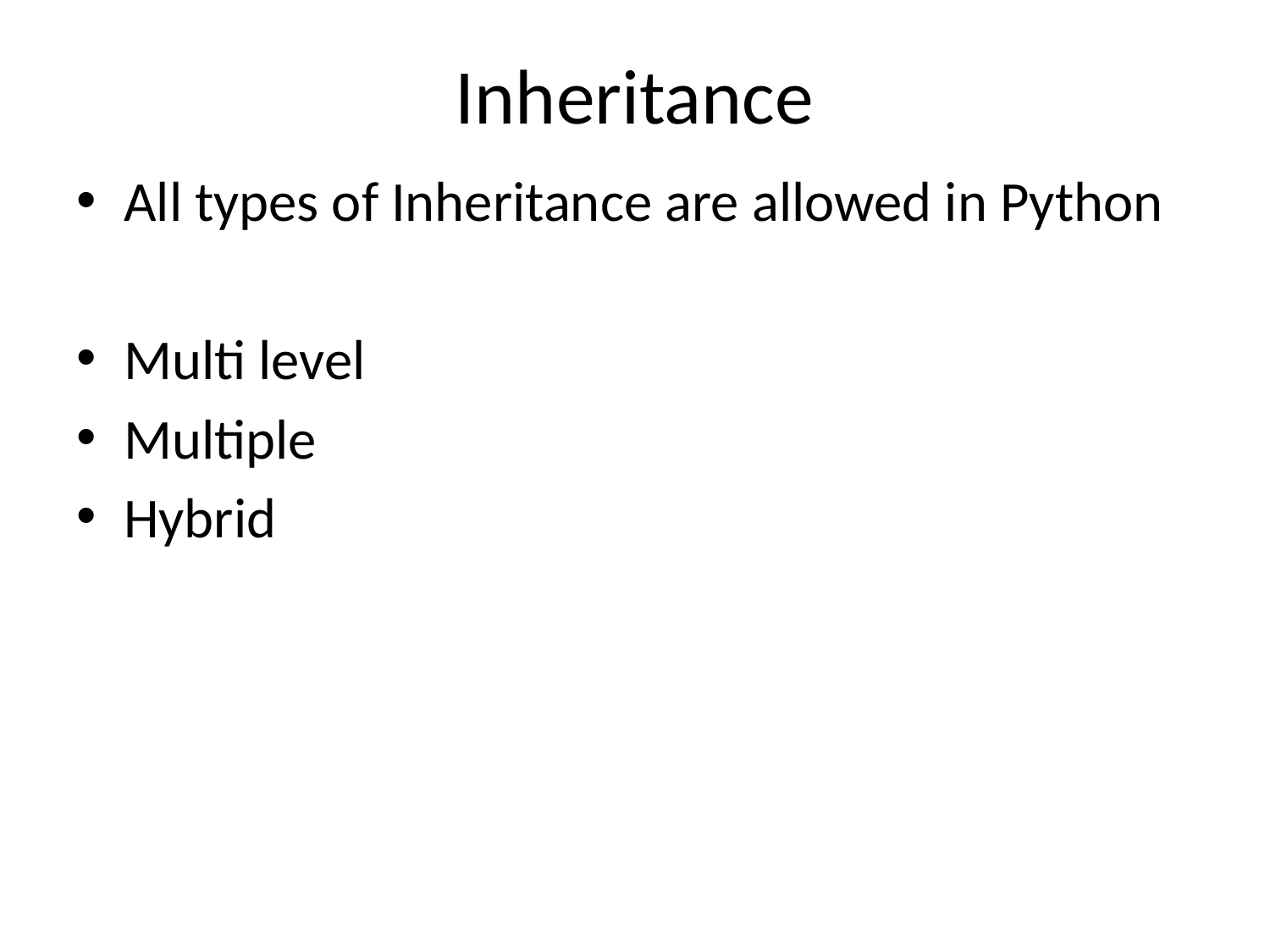

# Inheritance
All types of Inheritance are allowed in Python

Multi level
Multiple
Hybrid